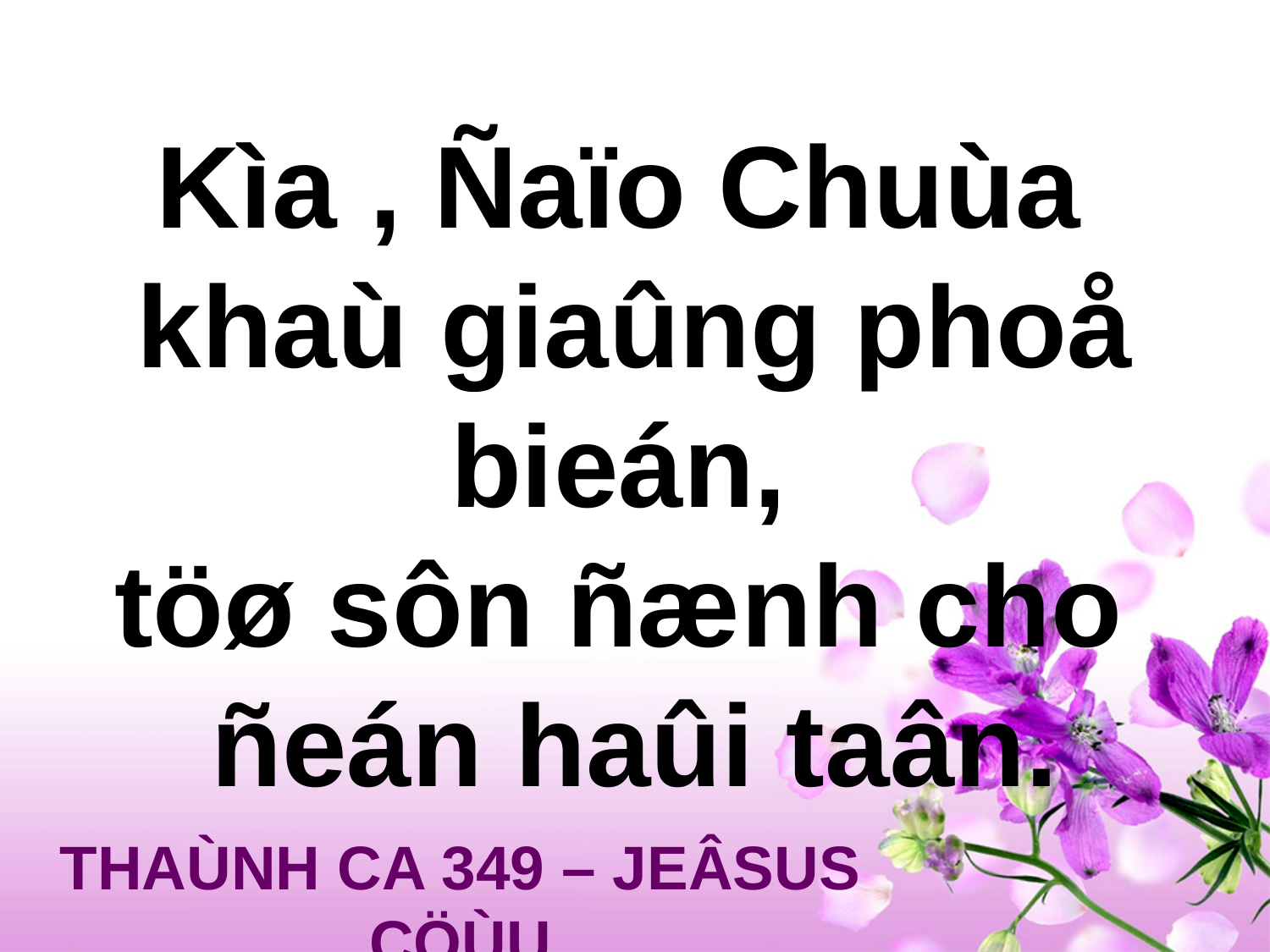

Kìa , Ñaïo Chuùa
khaù giaûng phoå bieán,
töø sôn ñænh cho
ñeán haûi taân.
THAÙNH CA 349 – JEÂSUS CÖÙU